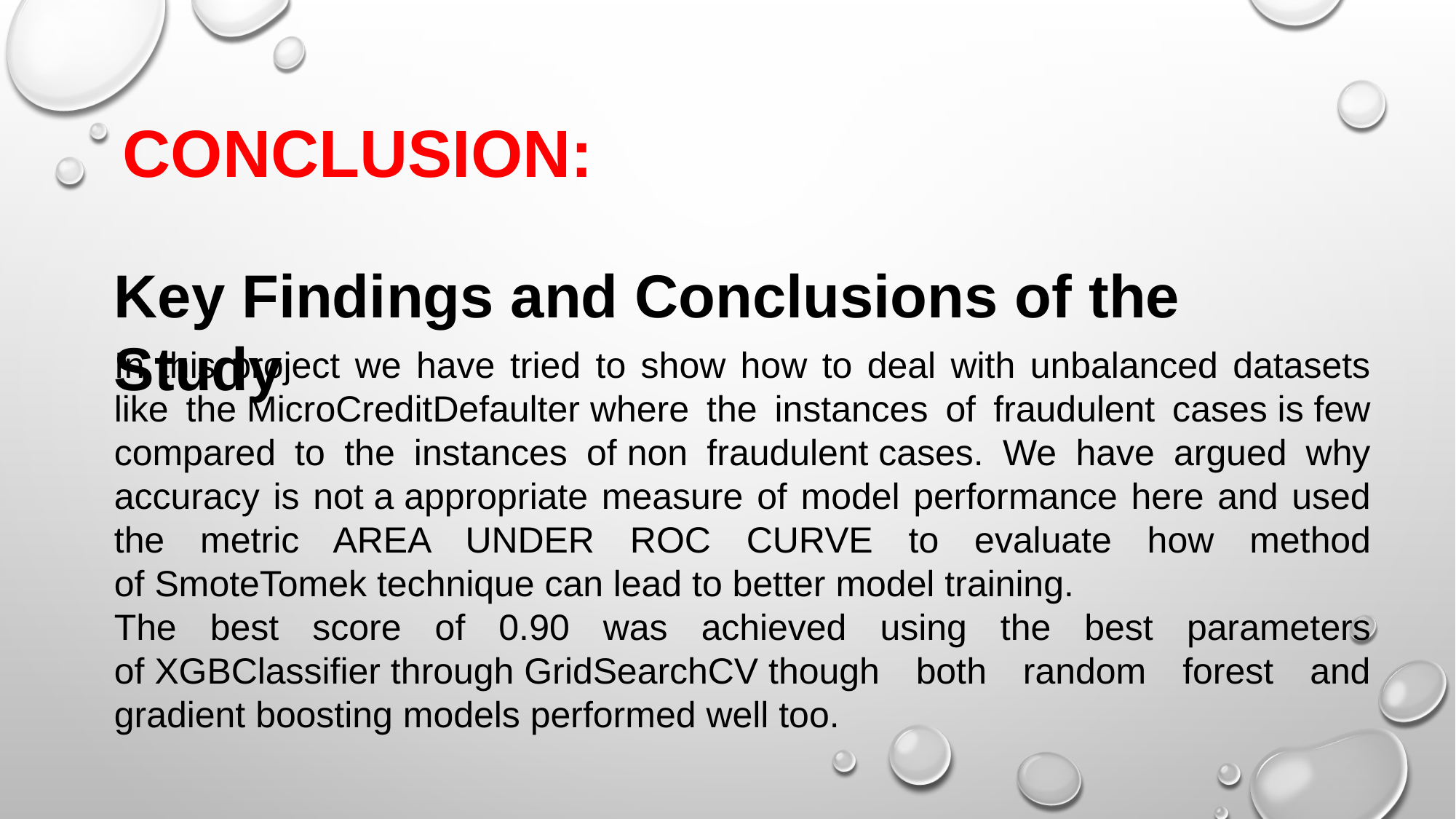

CONCLUSION:
Key Findings and Conclusions of the Study
In this project we have tried to show how to deal with unbalanced datasets like the MicroCreditDefaulter where the instances of fraudulent cases is few compared to the instances of non fraudulent cases. We have argued why accuracy is not a appropriate measure of model performance here and used the metric AREA UNDER ROC CURVE to evaluate how method of SmoteTomek technique can lead to better model training.
The best score of 0.90 was achieved using the best parameters of XGBClassifier through GridSearchCV though both random forest and gradient boosting models performed well too.